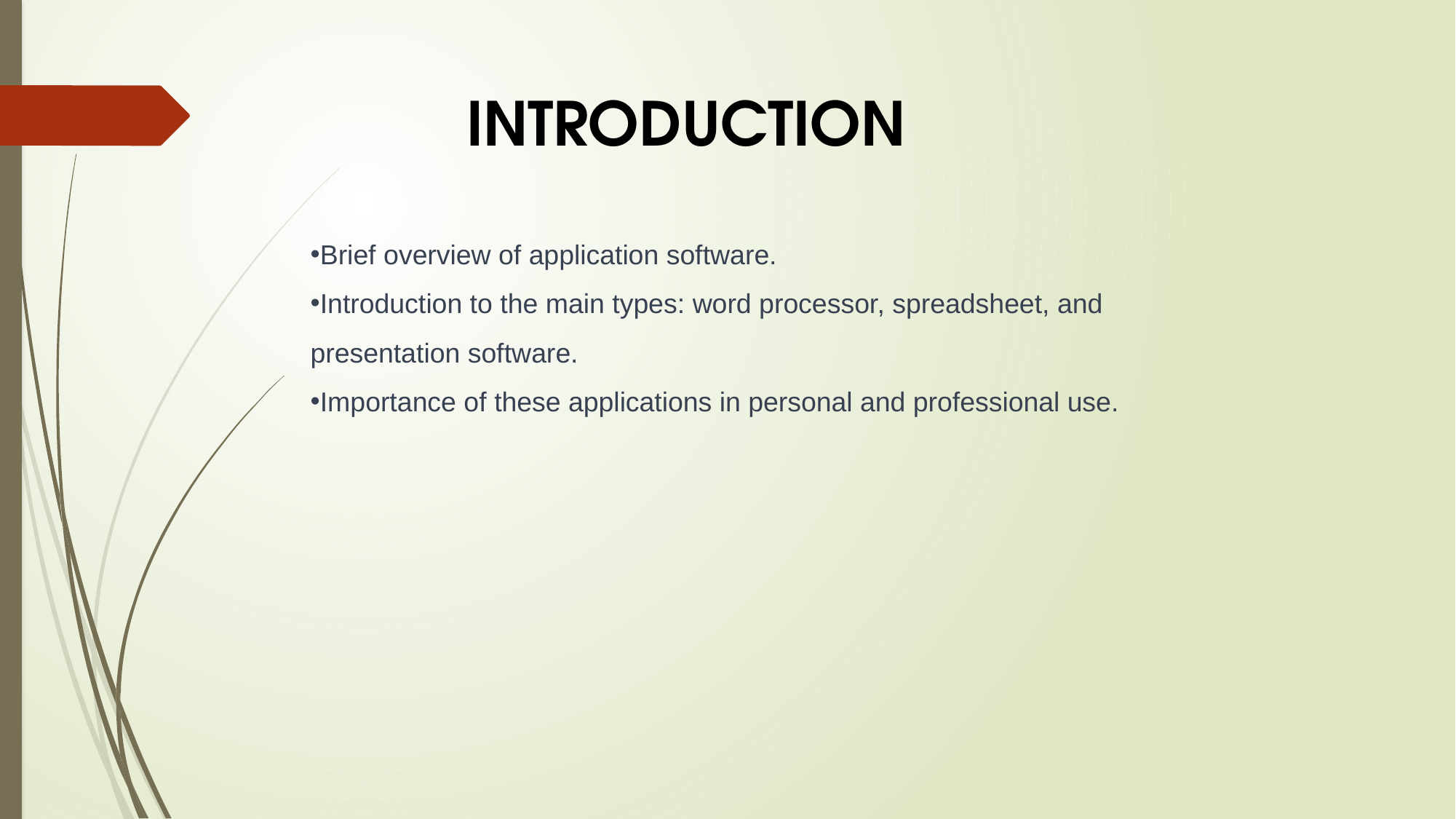

INTRODUCTION
Brief overview of application software.
Introduction to the main types: word processor, spreadsheet, and presentation software.
Importance of these applications in personal and professional use.